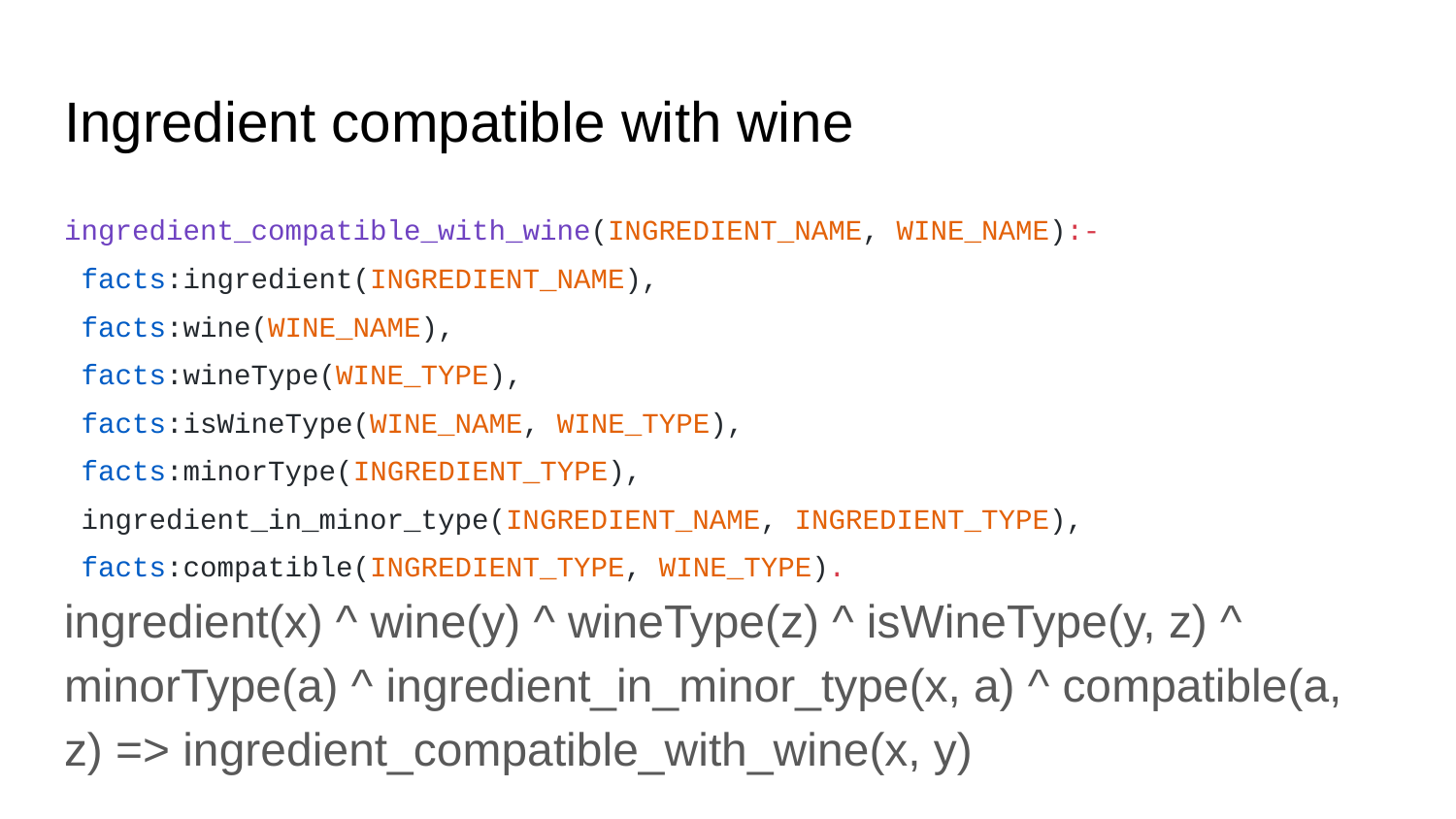

# Ingredient compatible with wine
ingredient_compatible_with_wine(INGREDIENT_NAME, WINE_NAME):-
 facts:ingredient(INGREDIENT_NAME),
 facts:wine(WINE_NAME),
 facts:wineType(WINE_TYPE),
 facts:isWineType(WINE_NAME, WINE_TYPE),
 facts:minorType(INGREDIENT_TYPE),
 ingredient_in_minor_type(INGREDIENT_NAME, INGREDIENT_TYPE),
 facts:compatible(INGREDIENT_TYPE, WINE_TYPE).
ingredient(x) ^ wine(y) ^ wineType(z) ^ isWineType(y, z) ^ minorType(a) ^ ingredient_in_minor_type(x, a) ^ compatible(a, z) => ingredient_compatible_with_wine(x, y)